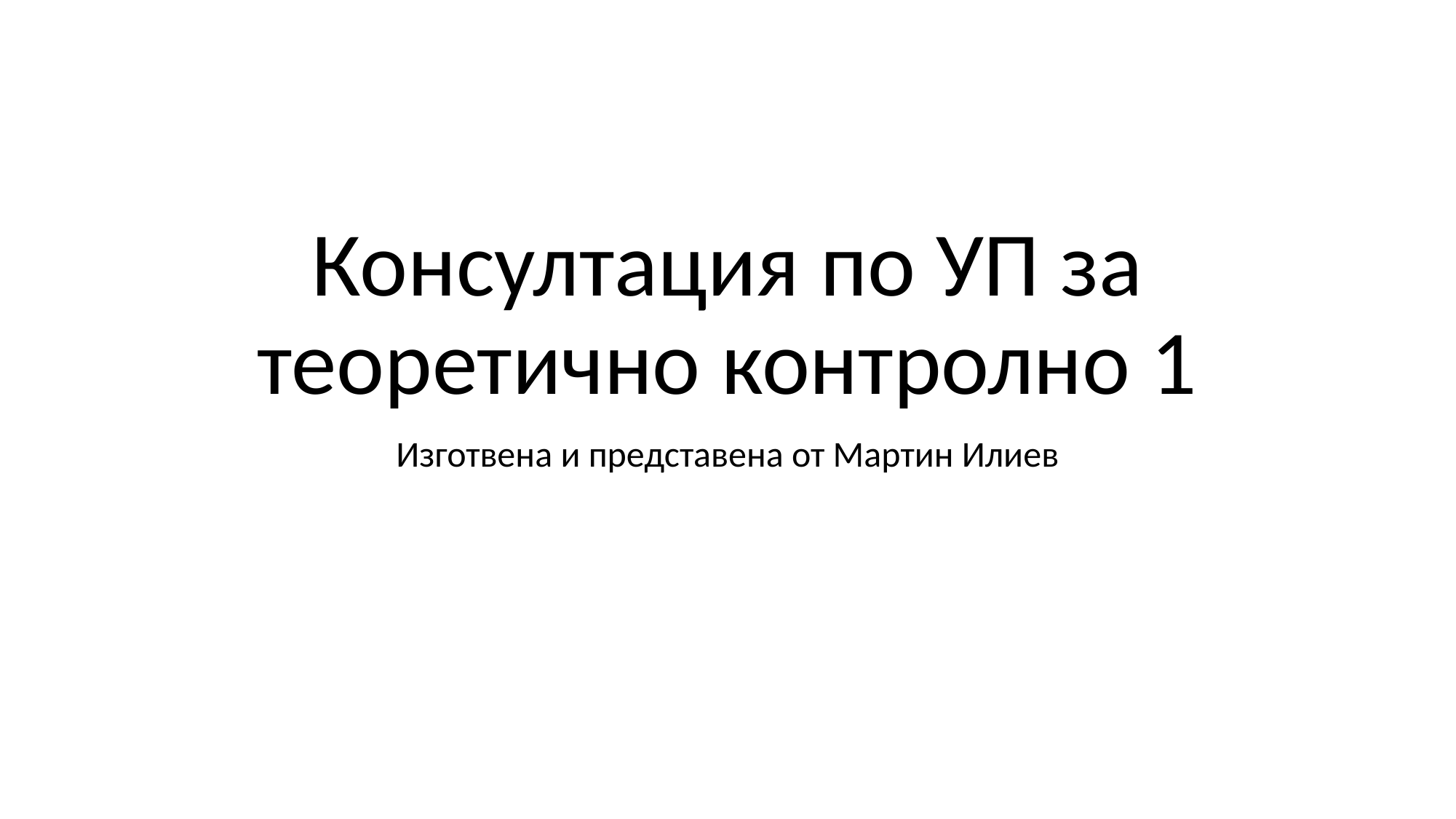

# Консултация по УП за теоретично контролно 1
Изготвена и представена от Мартин Илиев